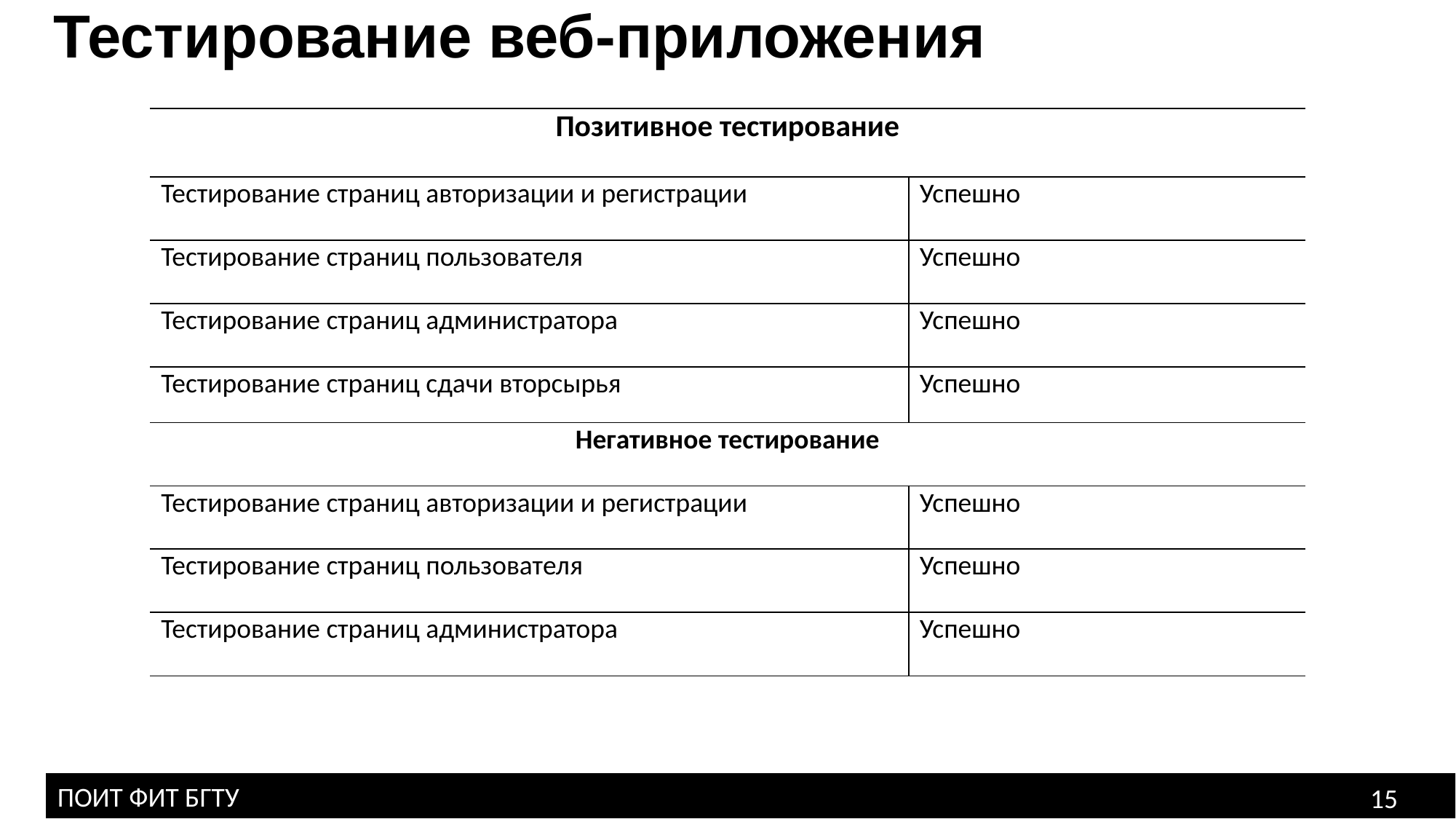

Тестирование веб-приложения
| Позитивное тестирование |  |
| --- | --- |
| Тестирование страниц авторизации и регистрации | Успешно |
| Тестирование страниц пользователя | Успешно |
| Тестирование страниц администратора | Успешно |
| Тестирование страниц сдачи вторсырья | Успешно |
| Негативное тестирование |  |
| Тестирование страниц авторизации и регистрации | Успешно |
| Тестирование страниц пользователя | Успешно |
| Тестирование страниц администратора | Успешно |